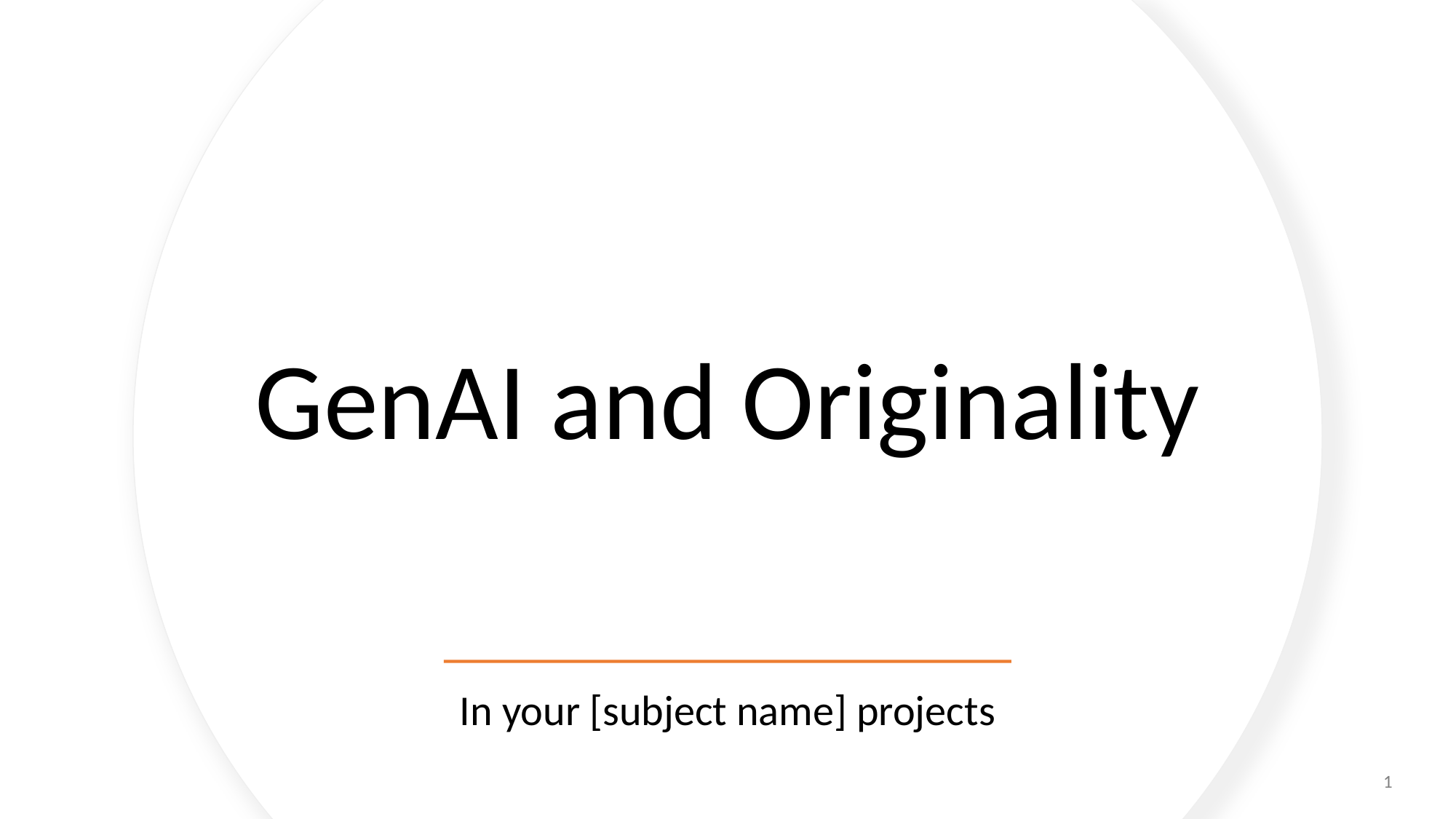

# GenAI and Originality

In your [subject name] projects
1